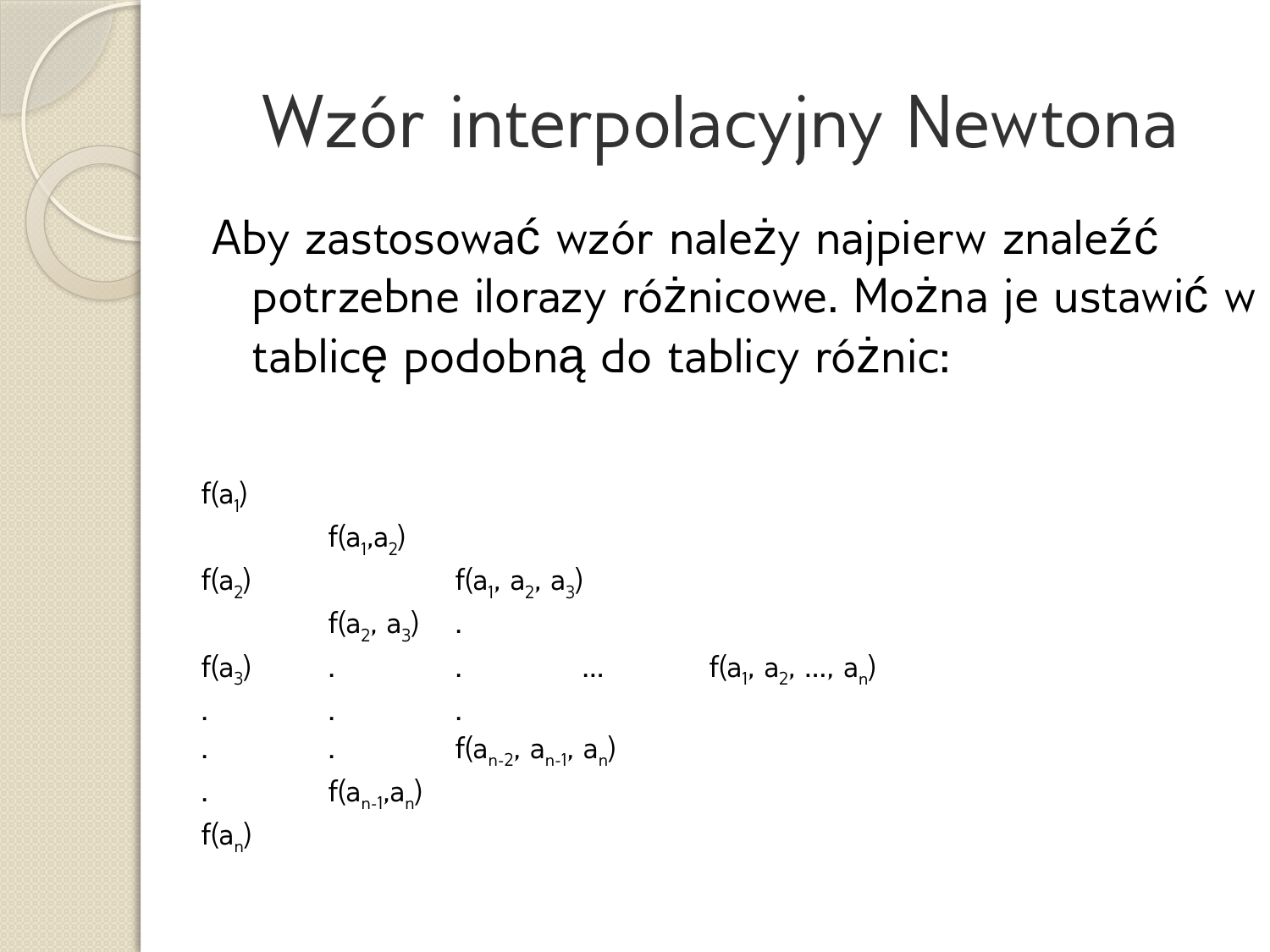

# Wzór interpolacyjny Newtona
Aby zastosować wzór należy najpierw znaleźć potrzebne ilorazy różnicowe. Można je ustawić w tablicę podobną do tablicy różnic:
f(a1)
	f(a1,a2)
f(a2)		f(a1, a2, a3)
	f(a2, a3)	.
f(a3)	.	.	…	f(a1, a2, …, an)
.	.	.
.	.	f(an-2, an-1, an)
.	f(an-1,an)
f(an)